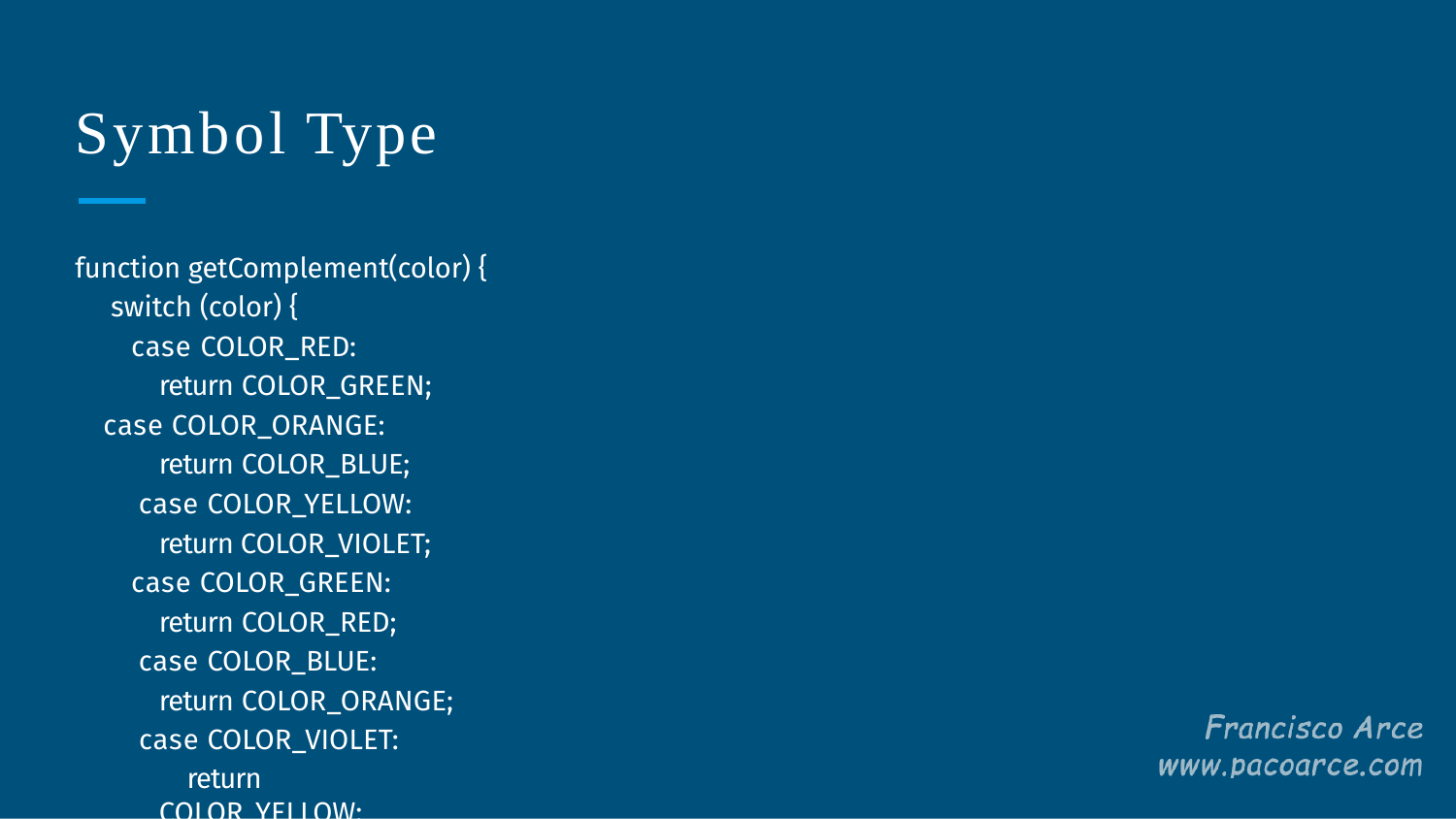

# Symbol Type

function getComplement(color) {  switch (color) {
case COLOR_RED:  return COLOR_GREEN;
case COLOR_ORANGE:
return COLOR_BLUE;  case COLOR_YELLOW:
return COLOR_VIOLET;  case COLOR_GREEN:
return COLOR_RED;  case COLOR_BLUE:
return COLOR_ORANGE;  case COLOR_VIOLET:
return COLOR_YELLOW;